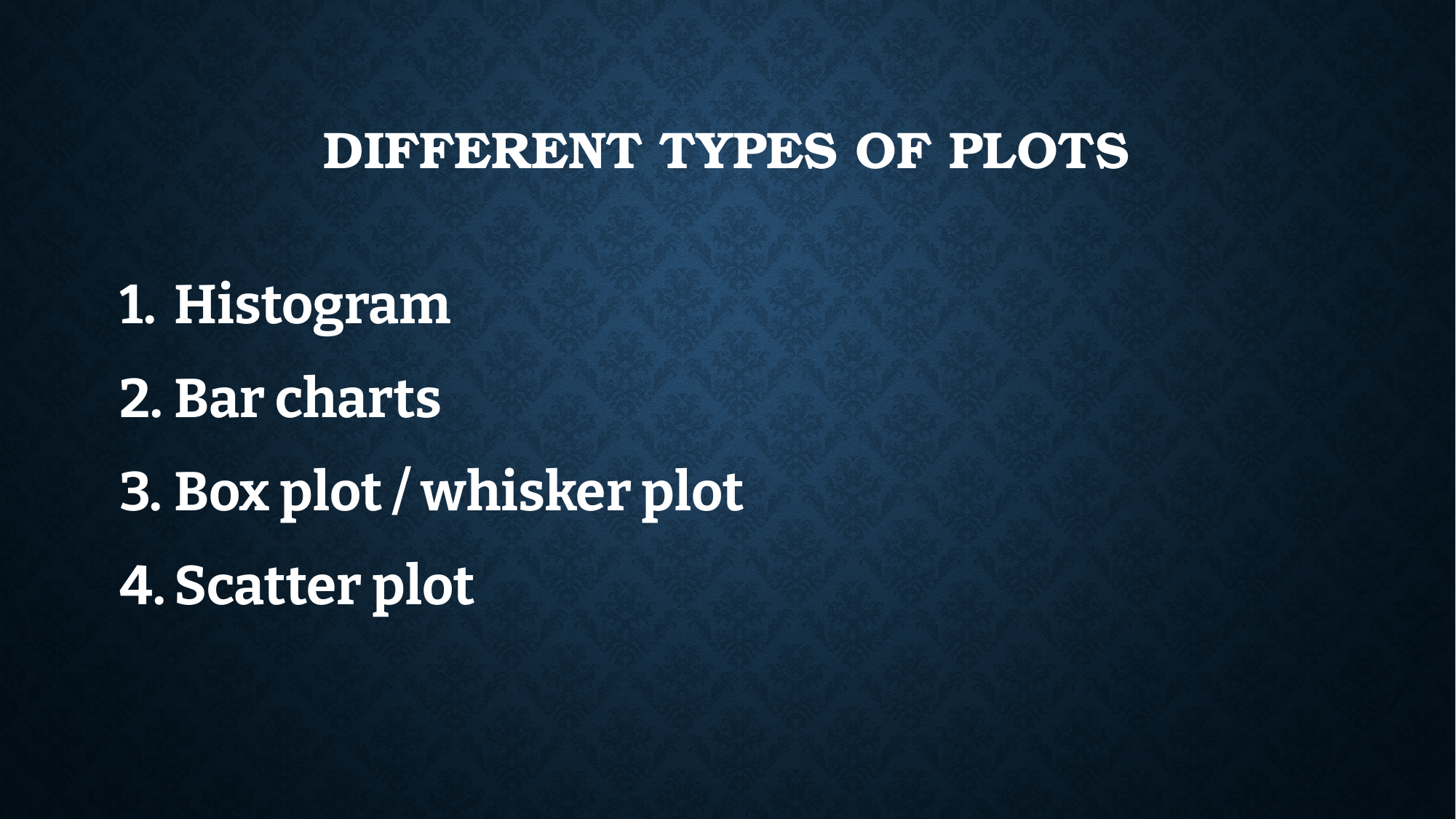

# Different types of plots
Histogram
Bar charts
Box plot / whisker plot
Scatter plot